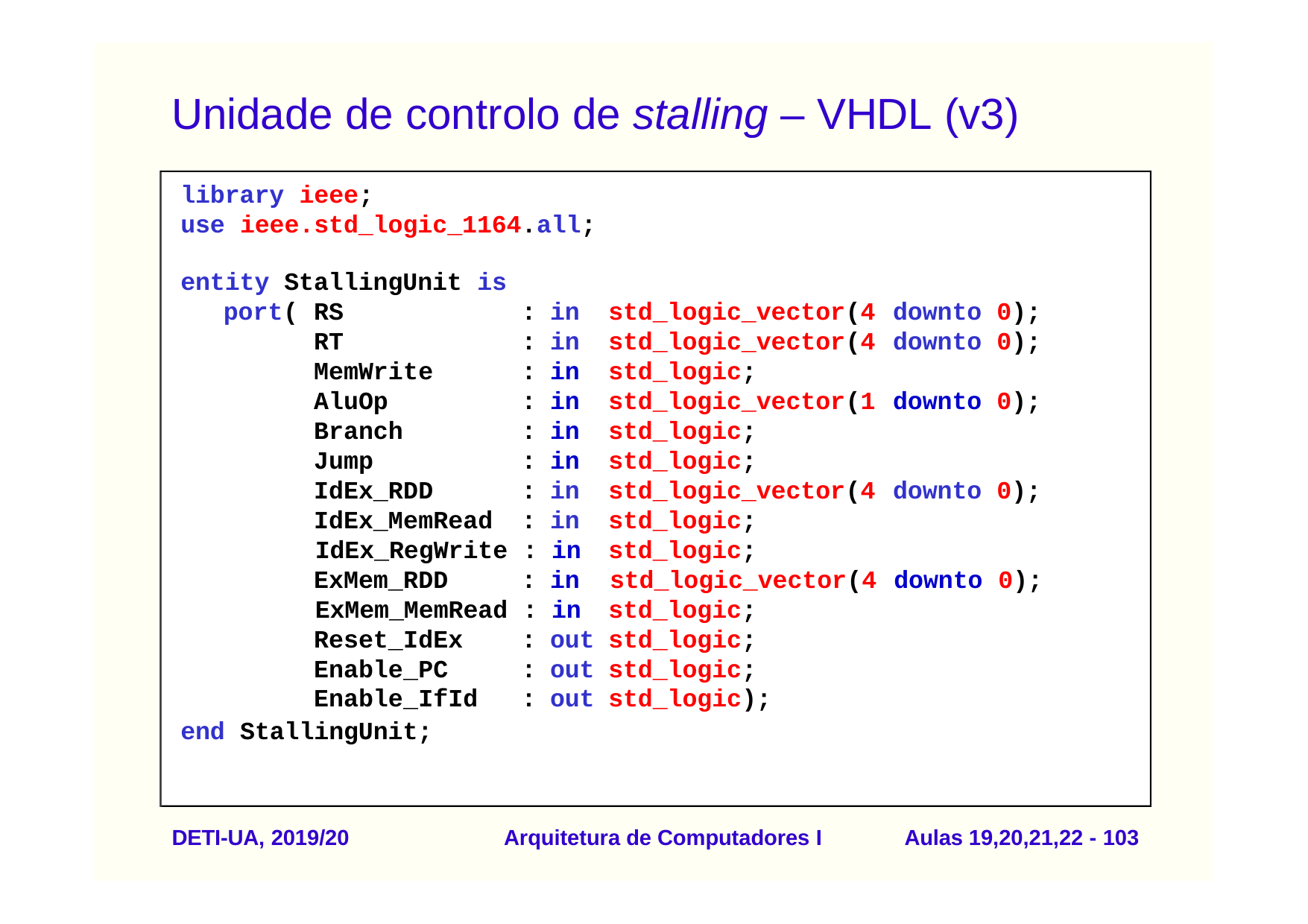

# Unidade de controlo de stalling – VHDL (v3)

library ieee;
use ieee.std_logic_1164.all;
| entity StallingUnit is |  |  |  |  |
| --- | --- | --- | --- | --- |
| port( RS : | in | std\_logic\_vector(4 | downto | 0); |
| RT : | in | std\_logic\_vector(4 | downto | 0); |
| MemWrite : | in | std\_logic; |  |  |
| AluOp : | in | std\_logic\_vector(1 | downto | 0); |
| Branch : | in | std\_logic; |  |  |
| Jump : | in | std\_logic; |  |  |
| IdEx\_RDD : | in | std\_logic\_vector(4 | downto | 0); |
| IdEx\_MemRead : | in | std\_logic; |  |  |
| IdEx\_RegWrite : | in | std\_logic; |  |  |
| ExMem\_RDD : | in | std\_logic\_vector(4 | downto | 0); |
| ExMem\_MemRead : | in | std\_logic; |  |  |
| Reset\_IdEx : | out | std\_logic; |  |  |
| Enable\_PC : | out | std\_logic; |  |  |
| Enable\_IfId : | out | std\_logic); |  |  |
end StallingUnit;
DETI-UA, 2019/20
Arquitetura de Computadores I
Aulas 19,20,21,22 - 103